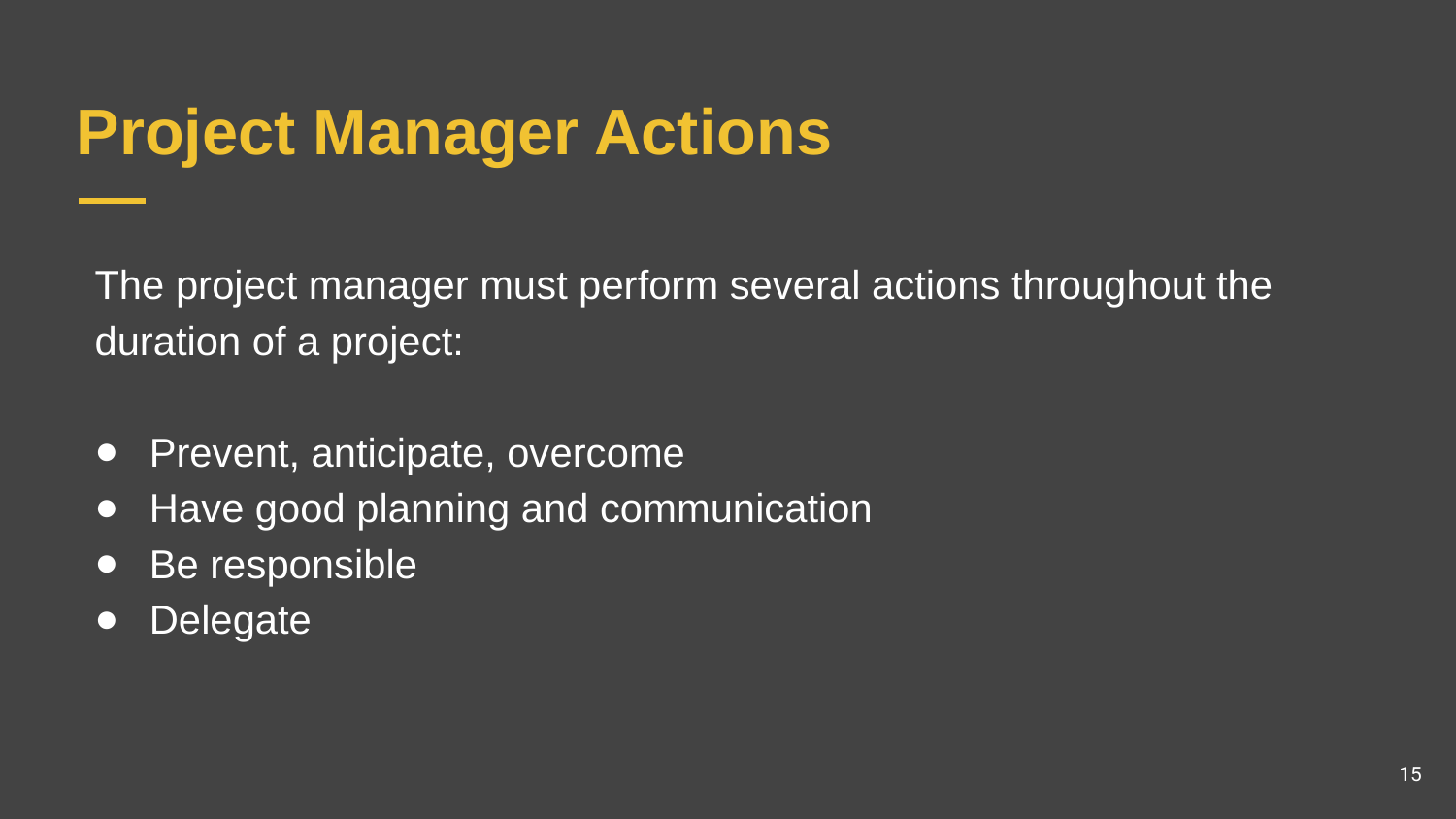

# Project Manager Actions
The project manager must perform several actions throughout the duration of a project:

Prevent, anticipate, overcome
Have good planning and communication
Be responsible
Delegate

15